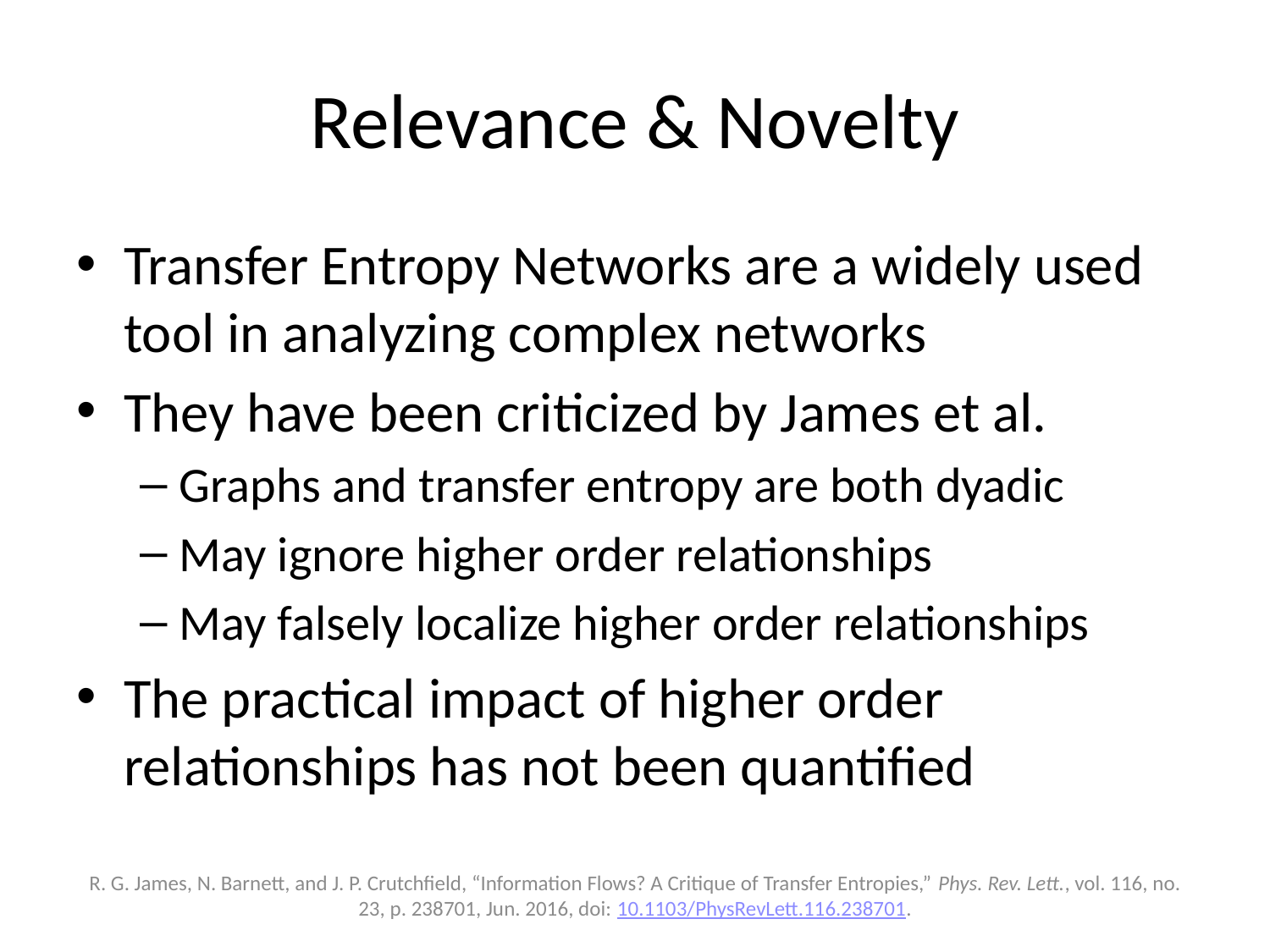

# Relevance & Novelty
Transfer Entropy Networks are a widely used tool in analyzing complex networks
They have been criticized by James et al.
Graphs and transfer entropy are both dyadic
May ignore higher order relationships
May falsely localize higher order relationships
The practical impact of higher order relationships has not been quantified
R. G. James, N. Barnett, and J. P. Crutchfield, “Information Flows? A Critique of Transfer Entropies,” Phys. Rev. Lett., vol. 116, no. 23, p. 238701, Jun. 2016, doi: 10.1103/PhysRevLett.116.238701.